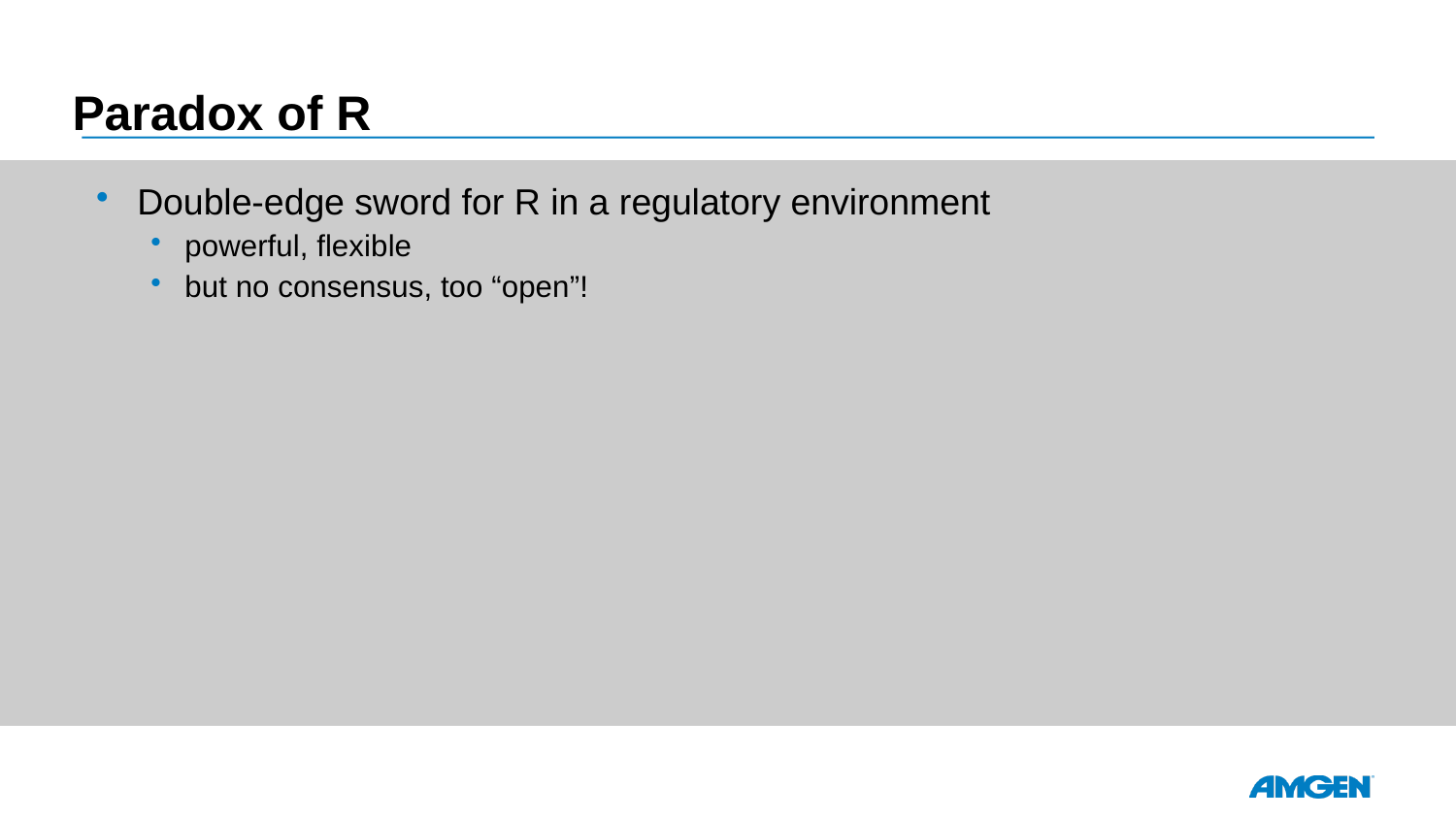

# Paradox of R
Double-edge sword for R in a regulatory environment
powerful, flexible
but no consensus, too “open”!